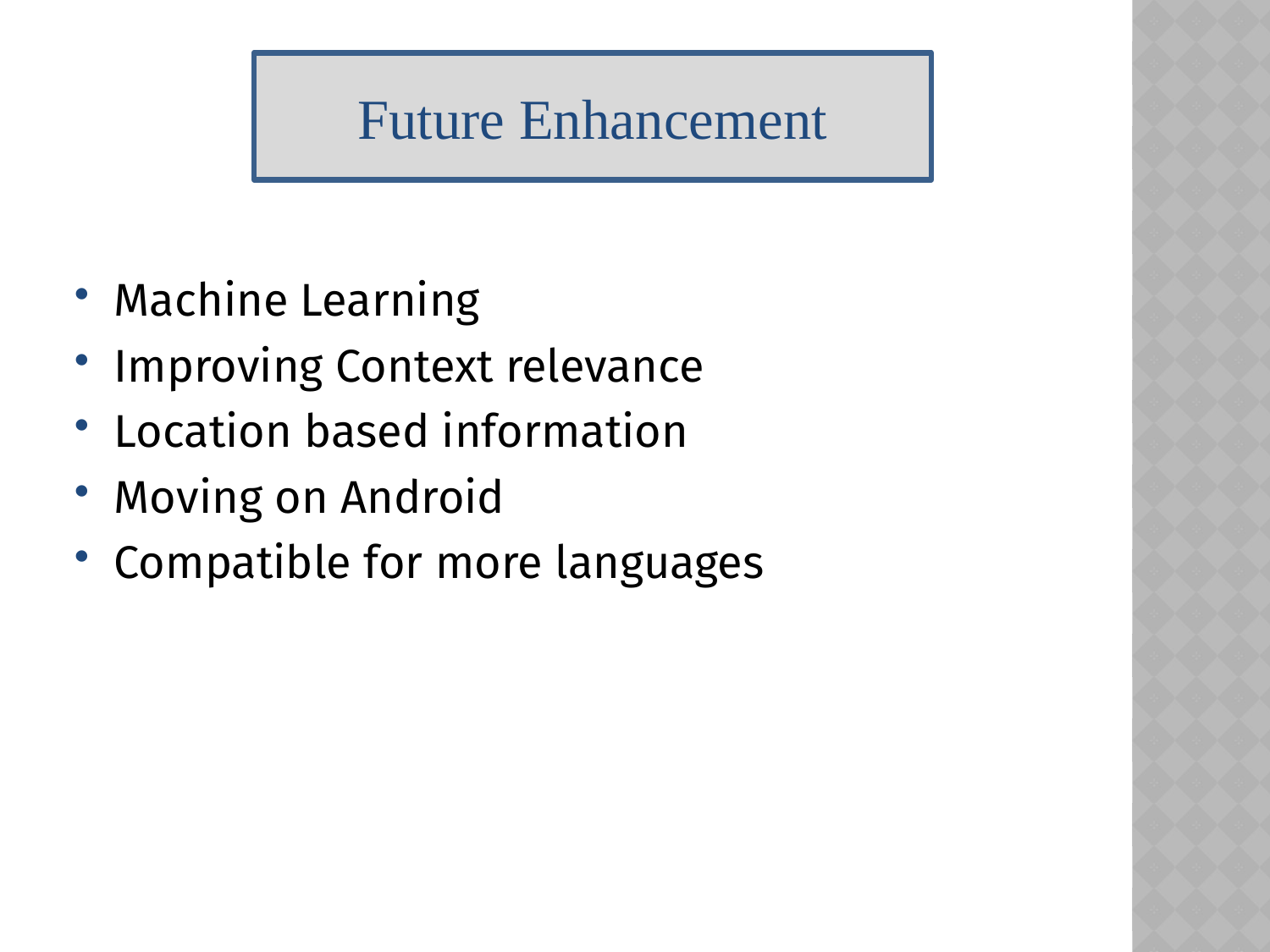

Future Enhancement
Machine Learning
Improving Context relevance
Location based information
Moving on Android
Compatible for more languages